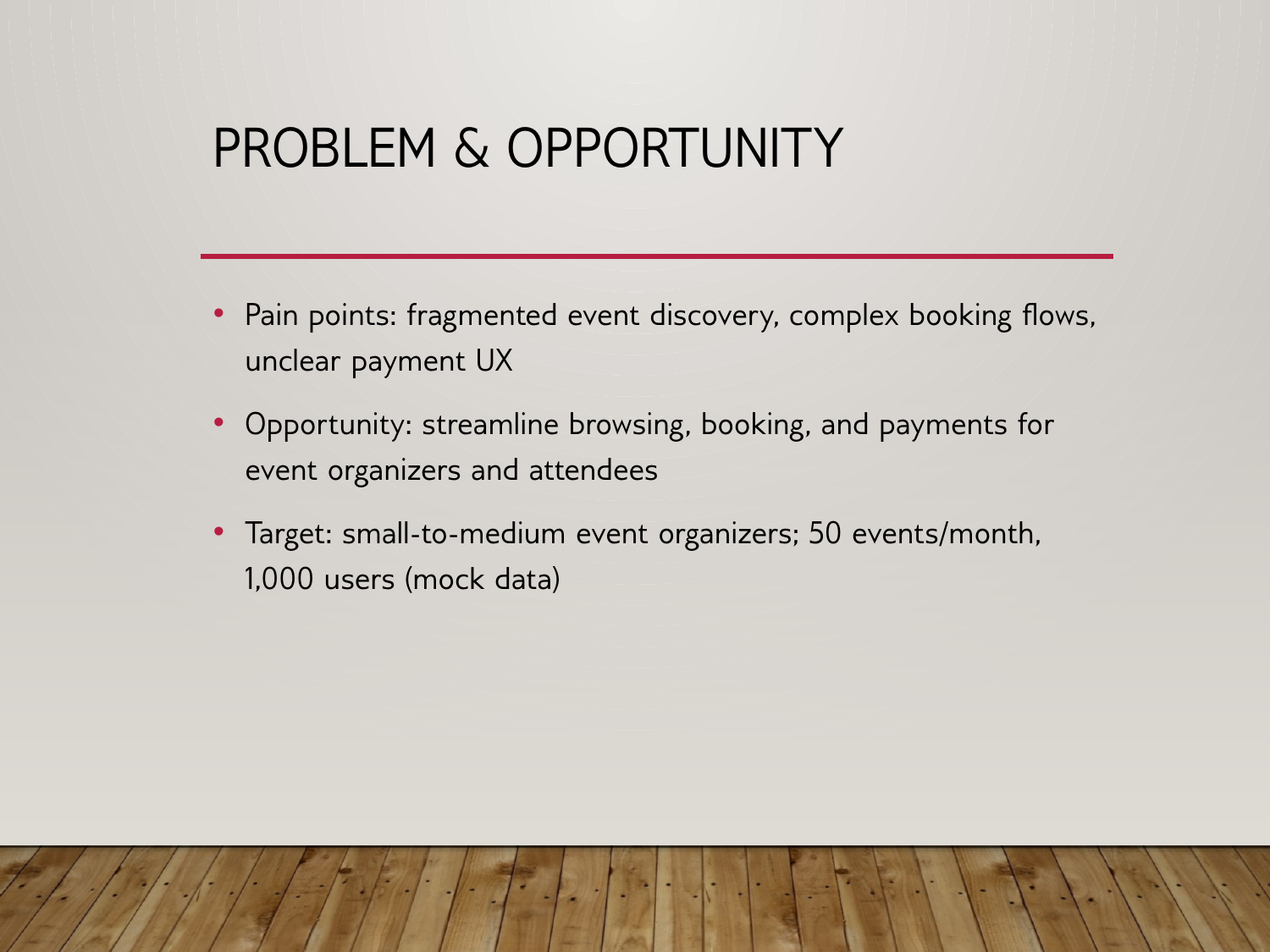

# Problem & Opportunity
Pain points: fragmented event discovery, complex booking flows, unclear payment UX
Opportunity: streamline browsing, booking, and payments for event organizers and attendees
Target: small-to-medium event organizers; 50 events/month, 1,000 users (mock data)